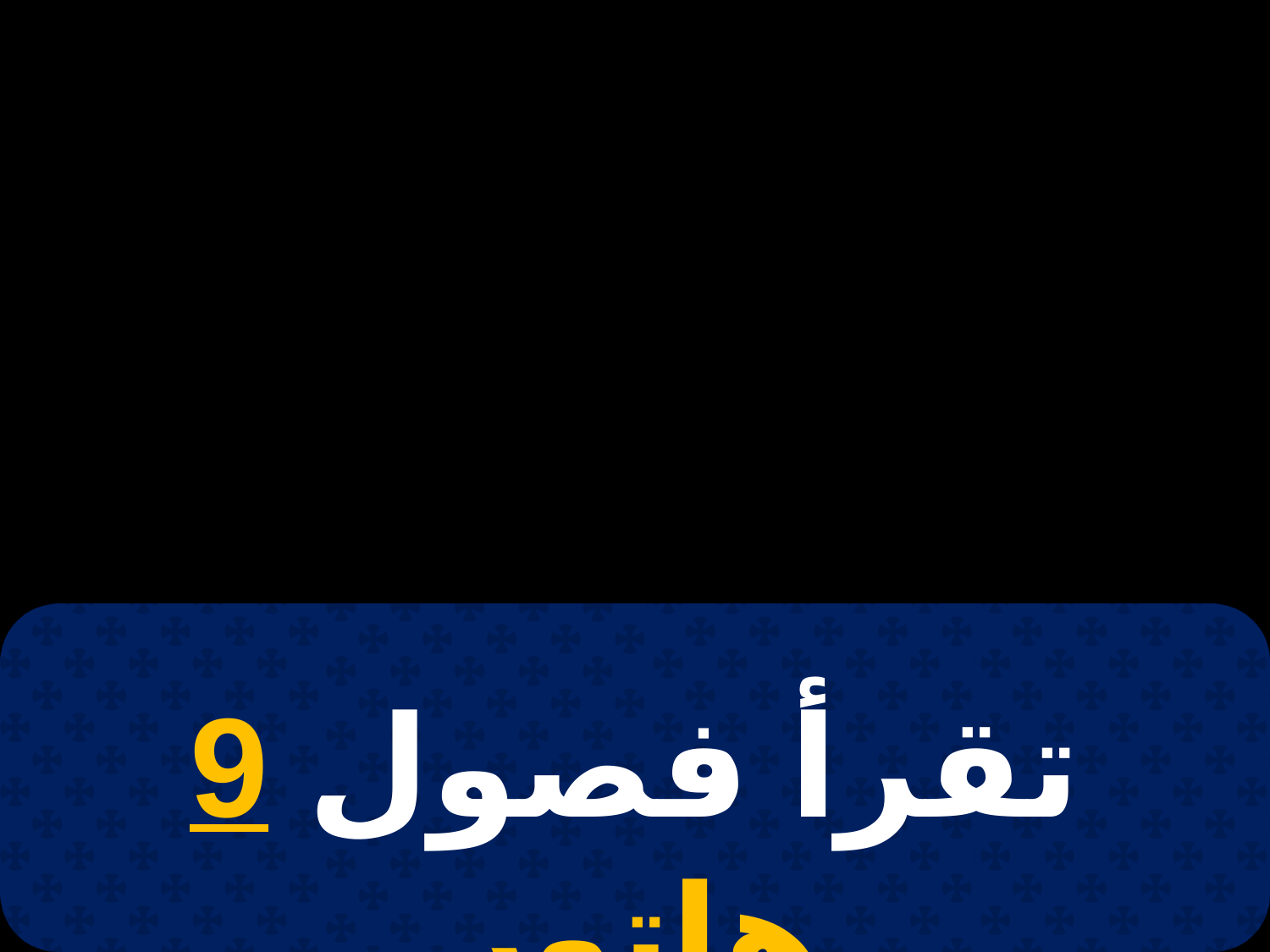

# 12 توت
تقرأ فصول 9 هاتور